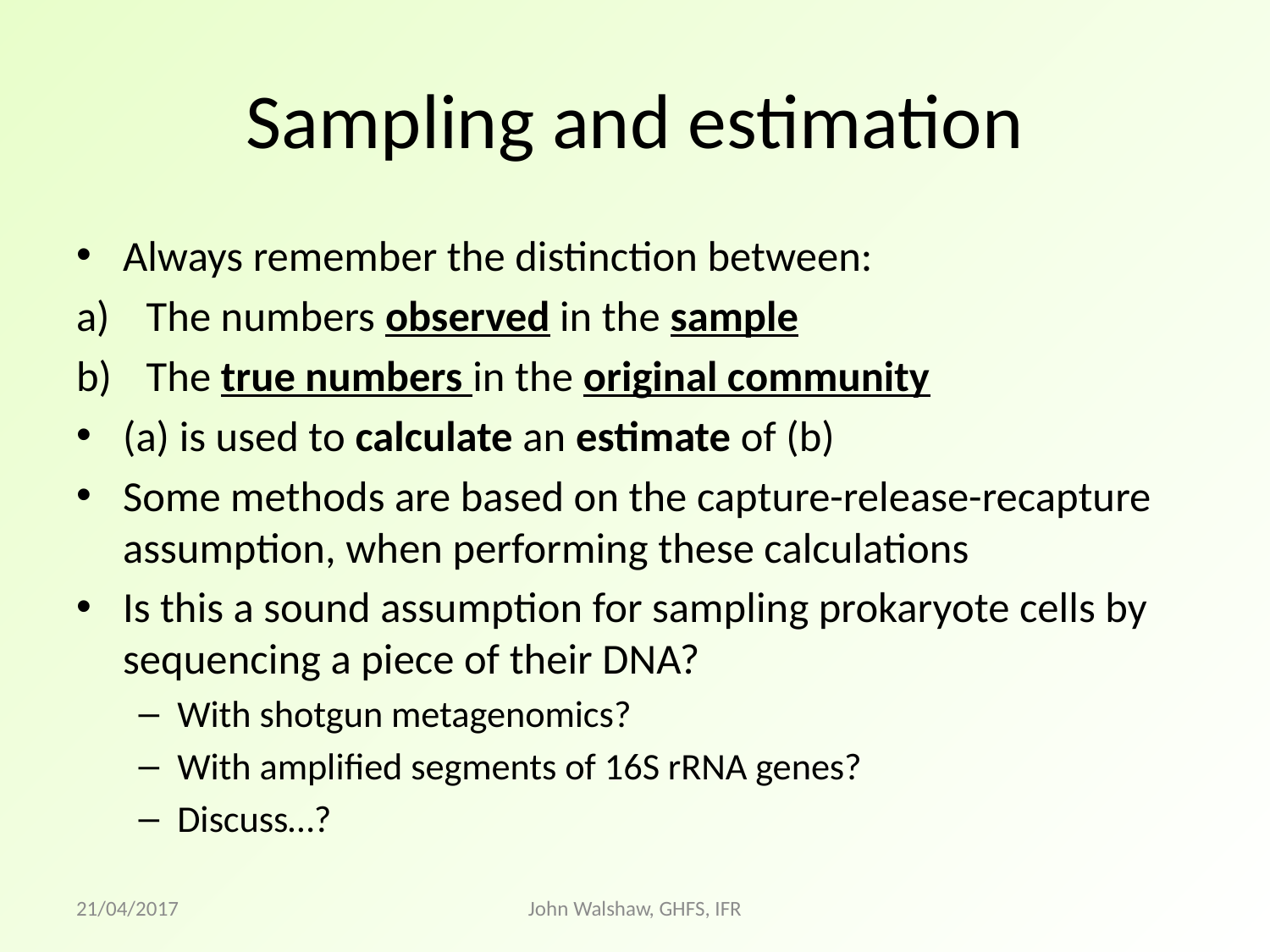

# Sampling and estimation
Always remember the distinction between:
The numbers observed in the sample
The true numbers in the original community
(a) is used to calculate an estimate of (b)
Some methods are based on the capture-release-recapture assumption, when performing these calculations
Is this a sound assumption for sampling prokaryote cells by sequencing a piece of their DNA?
With shotgun metagenomics?
With amplified segments of 16S rRNA genes?
Discuss…?

21/04/2017
John Walshaw, GHFS, IFR